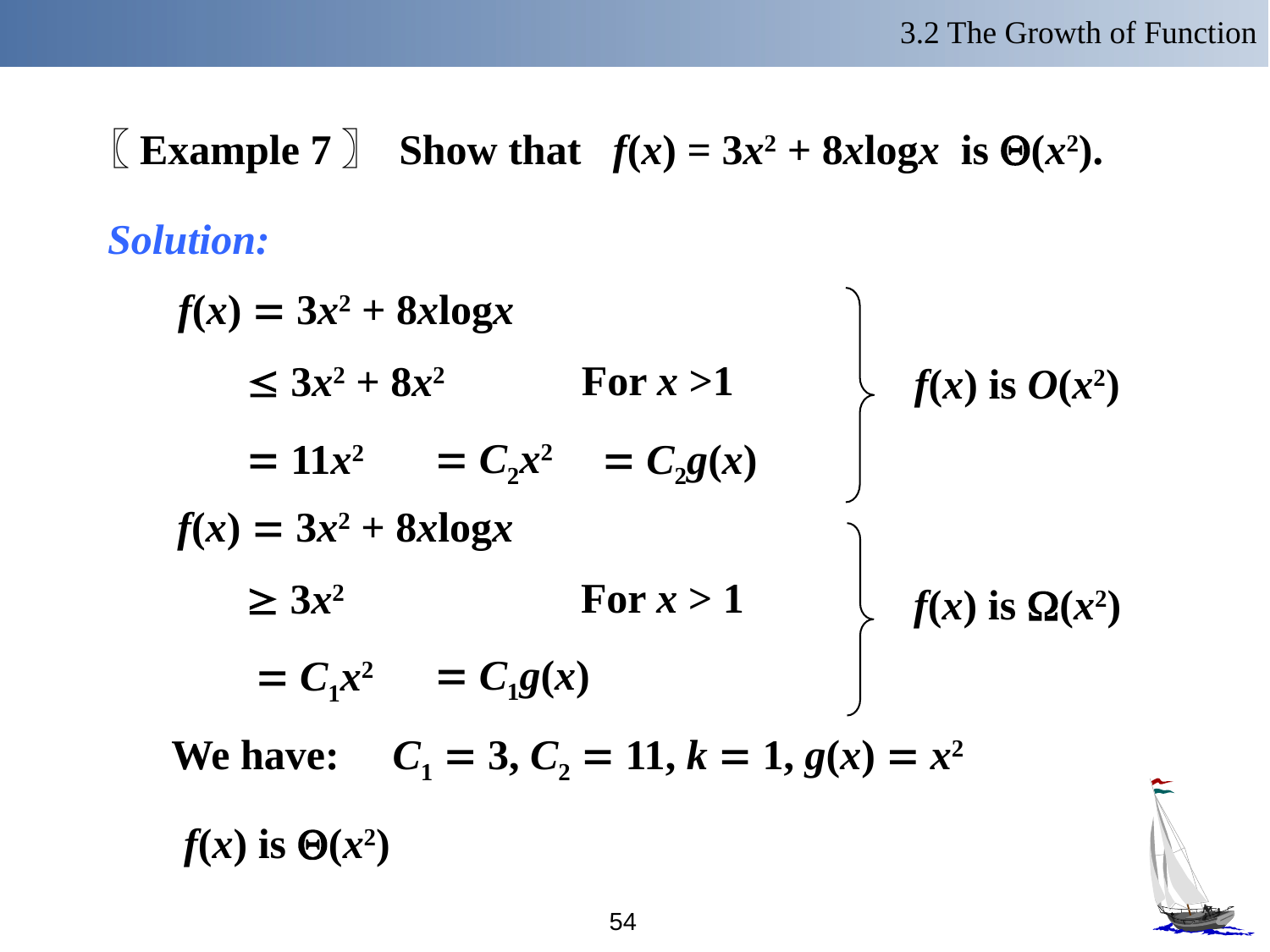

3.2 The Growth of Function
〖Example 7〗 Show that   f(x) = 3x2 + 8xlogx  is Θ(x2).
Solution:
 f(x) = 3x2 + 8xlogx

 f(x) is O(x2)
For x >1
       ≤ 3x2 + 8x2
= C2x2
       = 11x2
= C2g(x)
 f(x) = 3x2 + 8xlogx

 f(x) is Ω(x2)
For x > 1
       ≥ 3x2
= C1g(x)
= C1x2
We have:     C1 = 3, C2 = 11, k = 1, g(x) = x2
 f(x) is Θ(x2)
54